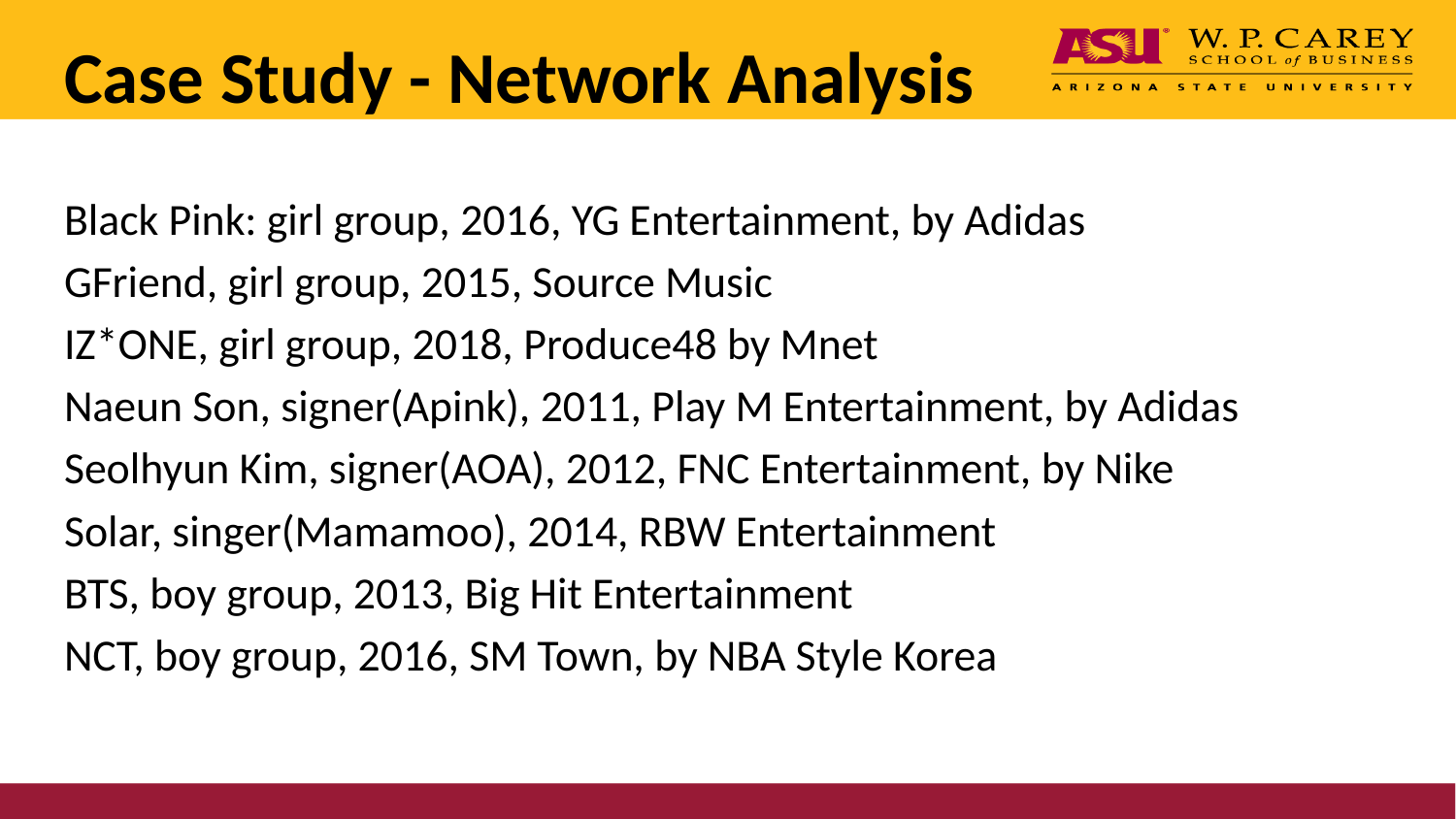

# Case Study - Network Analysis
Black Pink: girl group, 2016, YG Entertainment, by Adidas
GFriend, girl group, 2015, Source Music
IZ*ONE, girl group, 2018, Produce48 by Mnet
Naeun Son, signer(Apink), 2011, Play M Entertainment, by Adidas
Seolhyun Kim, signer(AOA), 2012, FNC Entertainment, by Nike
Solar, singer(Mamamoo), 2014, RBW Entertainment
BTS, boy group, 2013, Big Hit Entertainment
NCT, boy group, 2016, SM Town, by NBA Style Korea